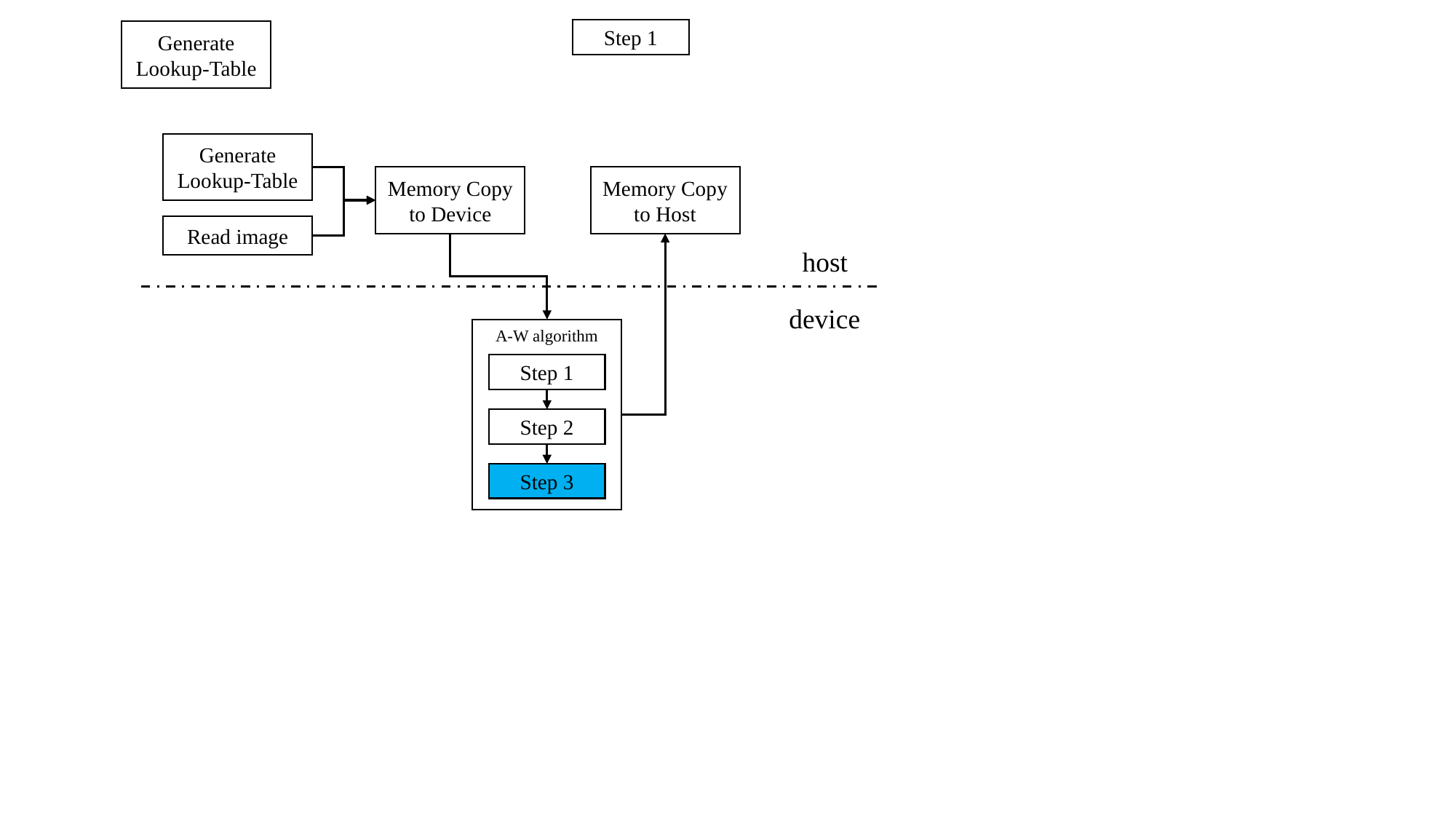

Step 1
Generate Lookup-Table
Generate Lookup-Table
Memory Copy to Host
Memory Copy to Device
Read image
host
device
A-W algorithm
Step 1
Step 2
Step 3